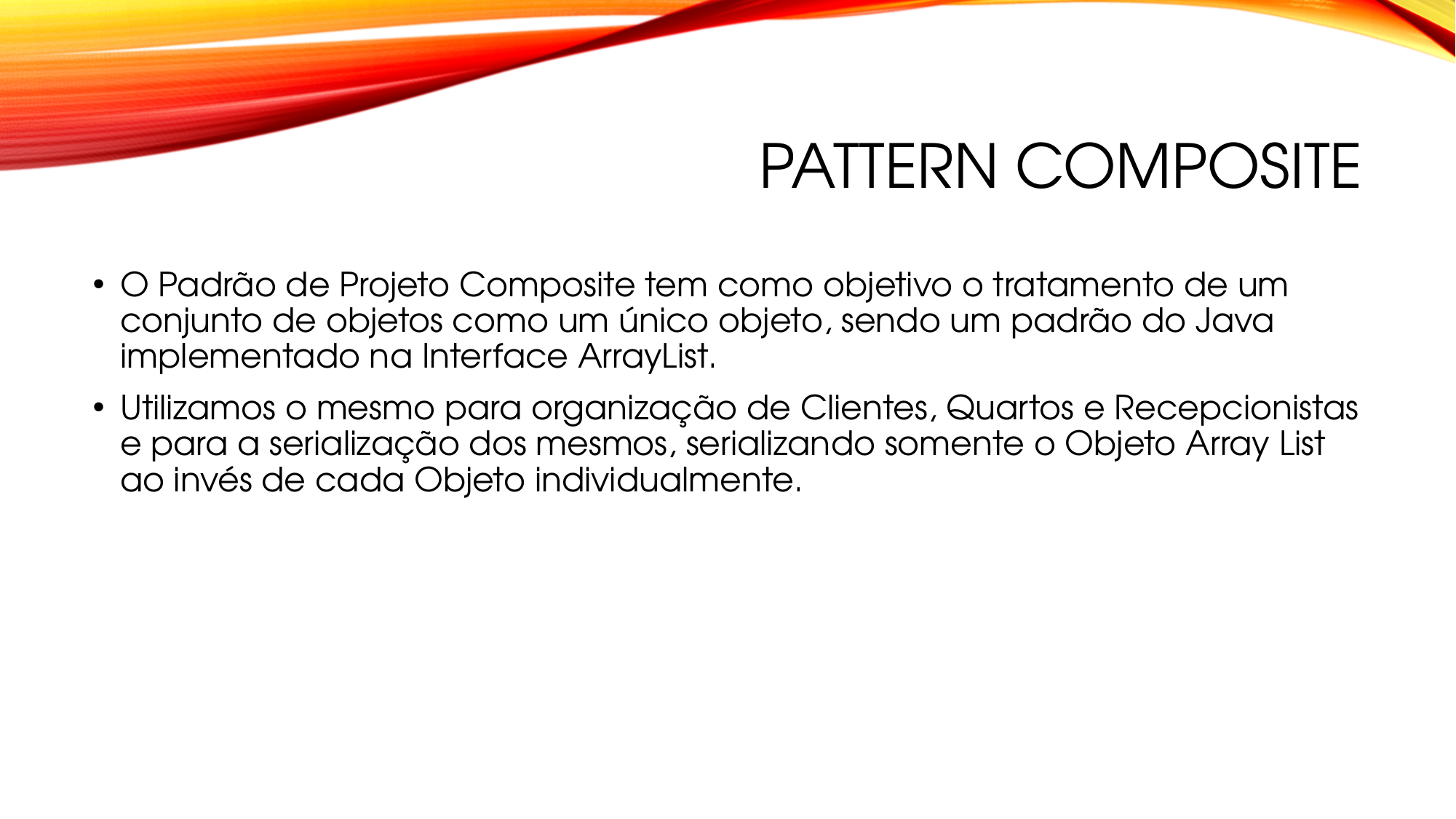

# Pattern Composite
O Padrão de Projeto Composite tem como objetivo o tratamento de um conjunto de objetos como um único objeto, sendo um padrão do Java implementado na Interface ArrayList.
Utilizamos o mesmo para organização de Clientes, Quartos e Recepcionistas e para a serialização dos mesmos, serializando somente o Objeto Array List ao invés de cada Objeto individualmente.